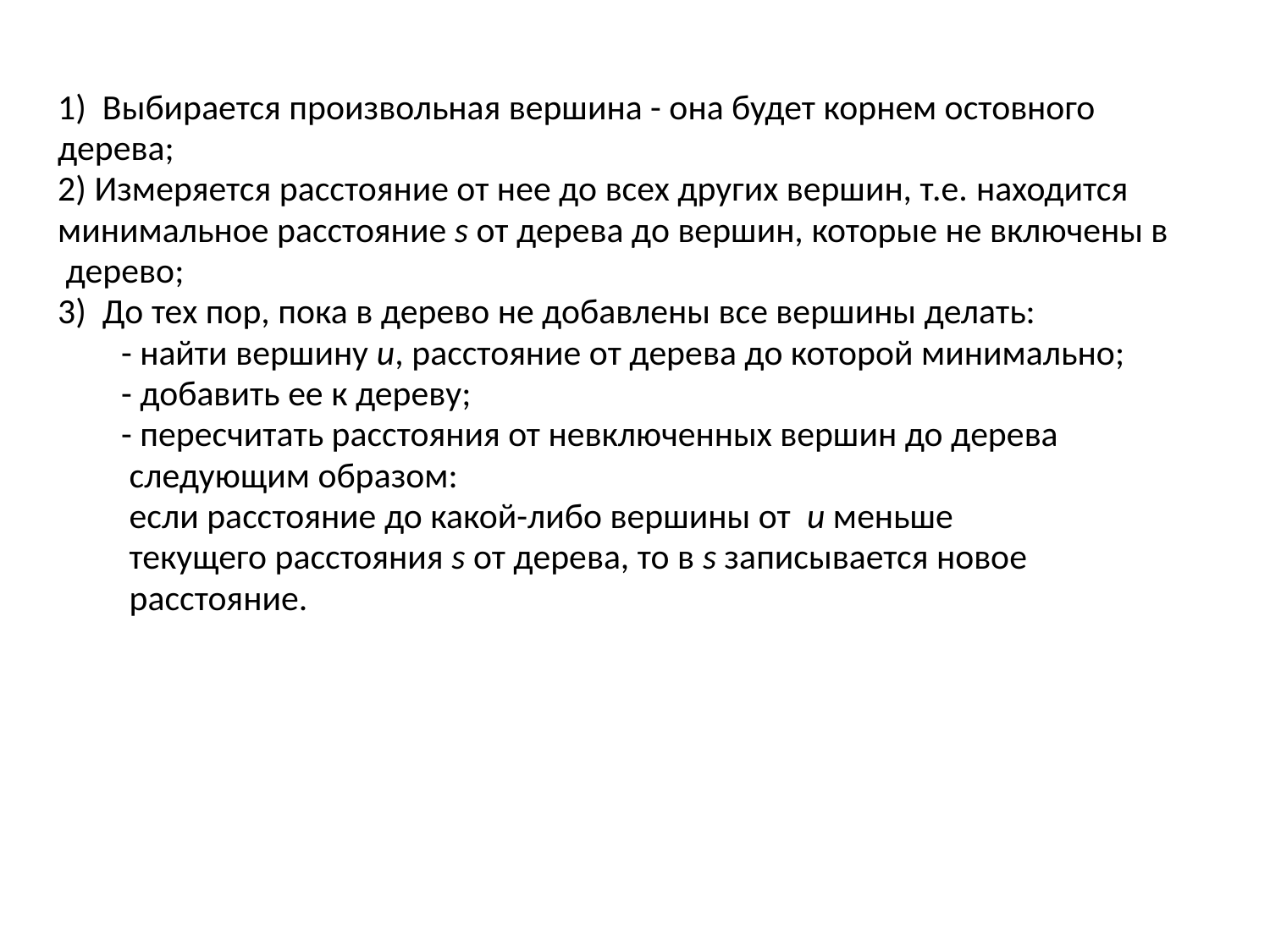

1)  Выбирается произвольная вершина - она будет корнем остовного
дерева;
2) Измеряется расстояние от нее до всех других вершин, т.е. находится
минимальное расстояние s от дерева до вершин, которые не включены в
 дерево;
3)  До тех пор, пока в дерево не добавлены все вершины делать:
- найти вершину u, расстояние от дерева до которой минимально;
- добавить ее к дереву;
- пересчитать расстояния от невключенных вершин до дерева
 следующим образом:
 если расстояние до какой-либо вершины от  u меньше
 текущего расстояния s от дерева, то в s записывается новое
 расстояние.